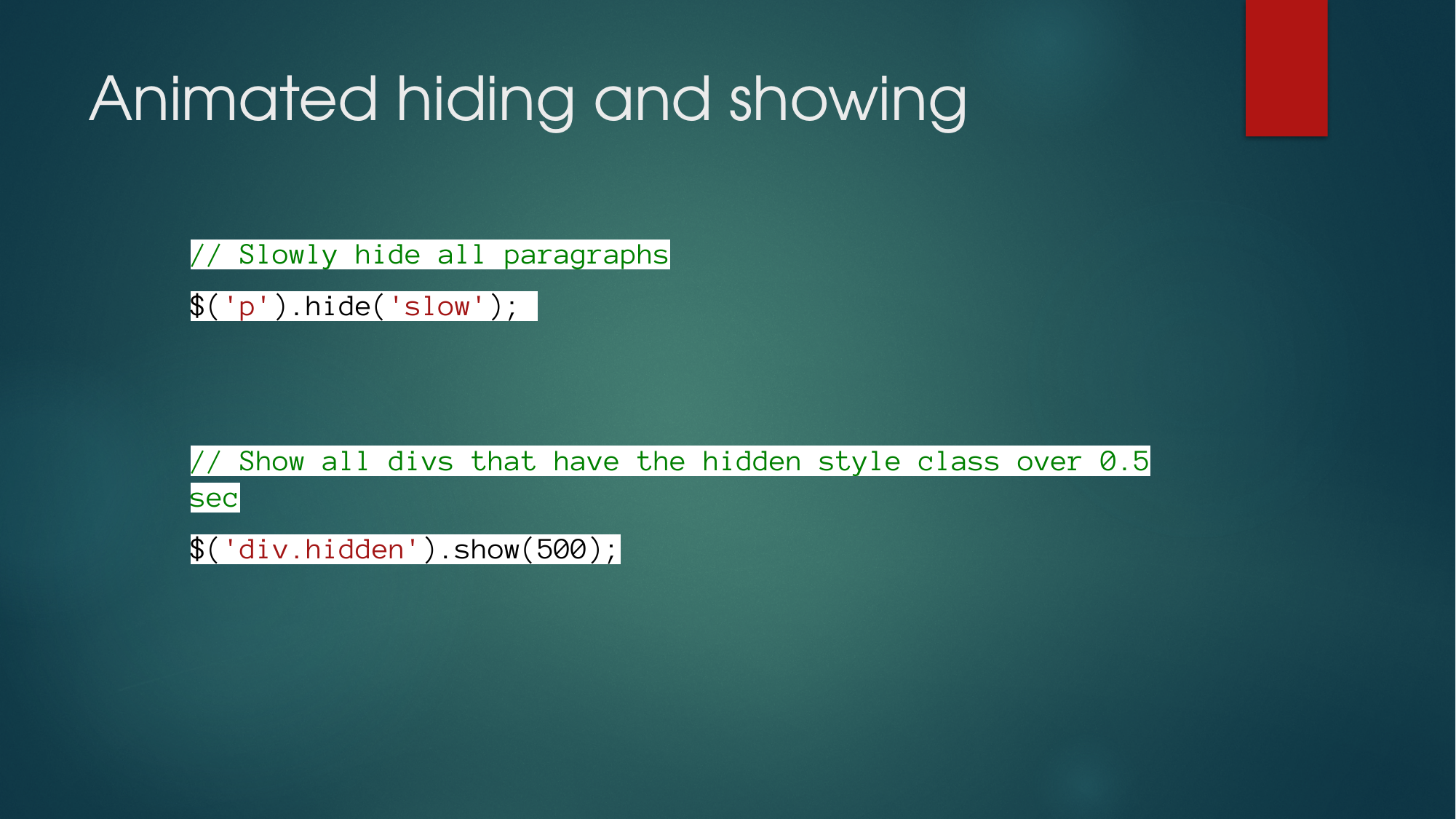

# Animated hiding and showing

// Slowly hide all paragraphs
$('p').hide('slow');

// Show all divs that have the hidden style class over 0.5 sec
$('div.hidden').show(500);